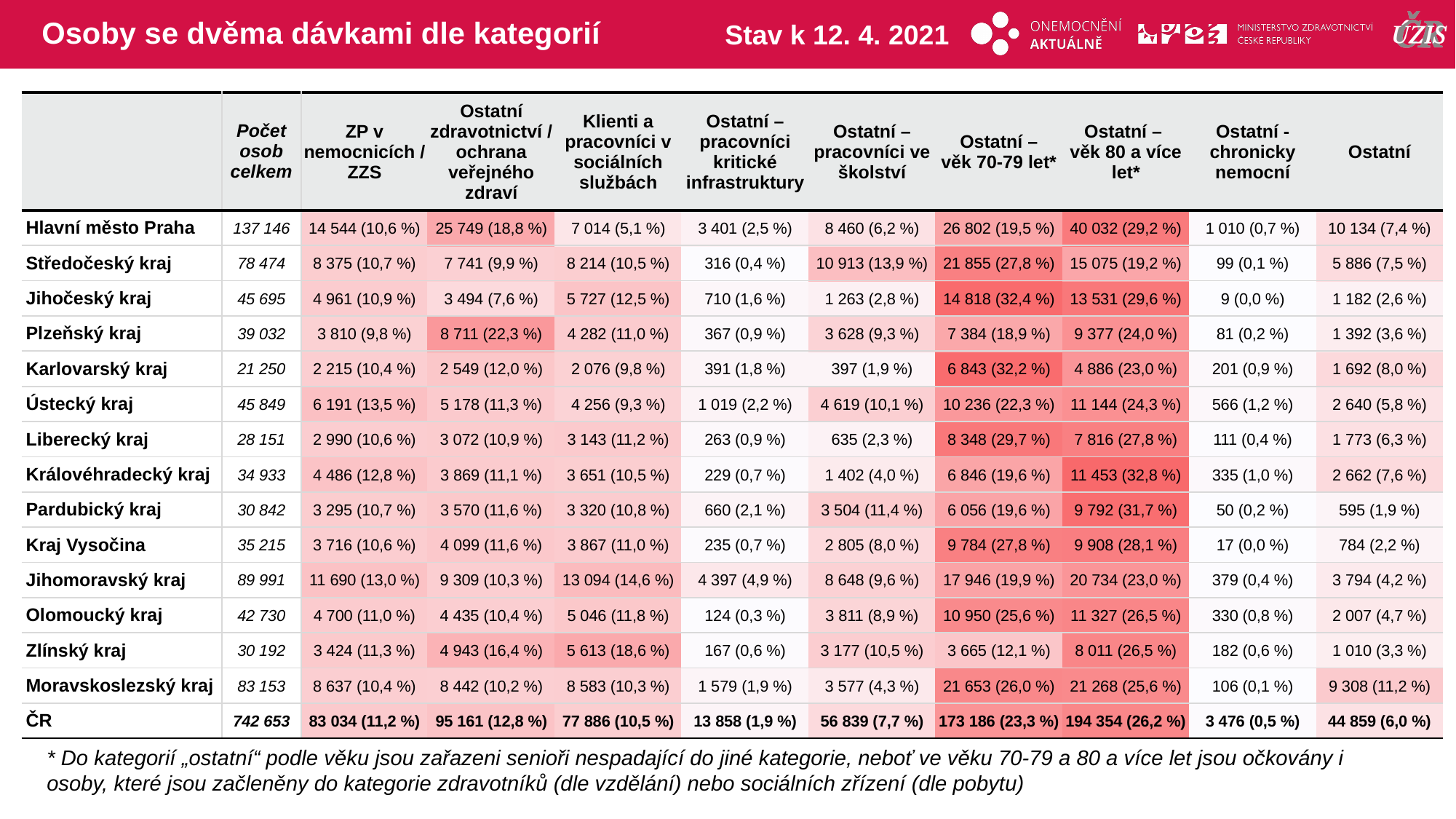

# Osoby se dvěma dávkami dle kategorií
Stav k 12. 4. 2021
|  | Počet osob celkem | ZP v nemocnicích / ZZS | Ostatní zdravotnictví / ochrana veřejného zdraví | Klienti a pracovníci v sociálních službách | Ostatní – pracovníci kritické infrastruktury | Ostatní – pracovníci ve školství | Ostatní – věk 70-79 let\* | Ostatní – věk 80 a více let\* | Ostatní - chronicky nemocní | Ostatní |
| --- | --- | --- | --- | --- | --- | --- | --- | --- | --- | --- |
| Hlavní město Praha | 137 146 | 14 544 (10,6 %) | 25 749 (18,8 %) | 7 014 (5,1 %) | 3 401 (2,5 %) | 8 460 (6,2 %) | 26 802 (19,5 %) | 40 032 (29,2 %) | 1 010 (0,7 %) | 10 134 (7,4 %) |
| Středočeský kraj | 78 474 | 8 375 (10,7 %) | 7 741 (9,9 %) | 8 214 (10,5 %) | 316 (0,4 %) | 10 913 (13,9 %) | 21 855 (27,8 %) | 15 075 (19,2 %) | 99 (0,1 %) | 5 886 (7,5 %) |
| Jihočeský kraj | 45 695 | 4 961 (10,9 %) | 3 494 (7,6 %) | 5 727 (12,5 %) | 710 (1,6 %) | 1 263 (2,8 %) | 14 818 (32,4 %) | 13 531 (29,6 %) | 9 (0,0 %) | 1 182 (2,6 %) |
| Plzeňský kraj | 39 032 | 3 810 (9,8 %) | 8 711 (22,3 %) | 4 282 (11,0 %) | 367 (0,9 %) | 3 628 (9,3 %) | 7 384 (18,9 %) | 9 377 (24,0 %) | 81 (0,2 %) | 1 392 (3,6 %) |
| Karlovarský kraj | 21 250 | 2 215 (10,4 %) | 2 549 (12,0 %) | 2 076 (9,8 %) | 391 (1,8 %) | 397 (1,9 %) | 6 843 (32,2 %) | 4 886 (23,0 %) | 201 (0,9 %) | 1 692 (8,0 %) |
| Ústecký kraj | 45 849 | 6 191 (13,5 %) | 5 178 (11,3 %) | 4 256 (9,3 %) | 1 019 (2,2 %) | 4 619 (10,1 %) | 10 236 (22,3 %) | 11 144 (24,3 %) | 566 (1,2 %) | 2 640 (5,8 %) |
| Liberecký kraj | 28 151 | 2 990 (10,6 %) | 3 072 (10,9 %) | 3 143 (11,2 %) | 263 (0,9 %) | 635 (2,3 %) | 8 348 (29,7 %) | 7 816 (27,8 %) | 111 (0,4 %) | 1 773 (6,3 %) |
| Královéhradecký kraj | 34 933 | 4 486 (12,8 %) | 3 869 (11,1 %) | 3 651 (10,5 %) | 229 (0,7 %) | 1 402 (4,0 %) | 6 846 (19,6 %) | 11 453 (32,8 %) | 335 (1,0 %) | 2 662 (7,6 %) |
| Pardubický kraj | 30 842 | 3 295 (10,7 %) | 3 570 (11,6 %) | 3 320 (10,8 %) | 660 (2,1 %) | 3 504 (11,4 %) | 6 056 (19,6 %) | 9 792 (31,7 %) | 50 (0,2 %) | 595 (1,9 %) |
| Kraj Vysočina | 35 215 | 3 716 (10,6 %) | 4 099 (11,6 %) | 3 867 (11,0 %) | 235 (0,7 %) | 2 805 (8,0 %) | 9 784 (27,8 %) | 9 908 (28,1 %) | 17 (0,0 %) | 784 (2,2 %) |
| Jihomoravský kraj | 89 991 | 11 690 (13,0 %) | 9 309 (10,3 %) | 13 094 (14,6 %) | 4 397 (4,9 %) | 8 648 (9,6 %) | 17 946 (19,9 %) | 20 734 (23,0 %) | 379 (0,4 %) | 3 794 (4,2 %) |
| Olomoucký kraj | 42 730 | 4 700 (11,0 %) | 4 435 (10,4 %) | 5 046 (11,8 %) | 124 (0,3 %) | 3 811 (8,9 %) | 10 950 (25,6 %) | 11 327 (26,5 %) | 330 (0,8 %) | 2 007 (4,7 %) |
| Zlínský kraj | 30 192 | 3 424 (11,3 %) | 4 943 (16,4 %) | 5 613 (18,6 %) | 167 (0,6 %) | 3 177 (10,5 %) | 3 665 (12,1 %) | 8 011 (26,5 %) | 182 (0,6 %) | 1 010 (3,3 %) |
| Moravskoslezský kraj | 83 153 | 8 637 (10,4 %) | 8 442 (10,2 %) | 8 583 (10,3 %) | 1 579 (1,9 %) | 3 577 (4,3 %) | 21 653 (26,0 %) | 21 268 (25,6 %) | 106 (0,1 %) | 9 308 (11,2 %) |
| ČR | 742 653 | 83 034 (11,2 %) | 95 161 (12,8 %) | 77 886 (10,5 %) | 13 858 (1,9 %) | 56 839 (7,7 %) | 173 186 (23,3 %) | 194 354 (26,2 %) | 3 476 (0,5 %) | 44 859 (6,0 %) |
|  |  |  |  |  |  |  |  |  |
| --- | --- | --- | --- | --- | --- | --- | --- | --- |
|  |  |  |  |  |  |  |  |  |
|  |  |  |  |  |  |  |  |  |
|  |  |  |  |  |  |  |  |  |
|  |  |  |  |  |  |  |  |  |
|  |  |  |  |  |  |  |  |  |
|  |  |  |  |  |  |  |  |  |
|  |  |  |  |  |  |  |  |  |
|  |  |  |  |  |  |  |  |  |
|  |  |  |  |  |  |  |  |  |
|  |  |  |  |  |  |  |  |  |
|  |  |  |  |  |  |  |  |  |
|  |  |  |  |  |  |  |  |  |
|  |  |  |  |  |  |  |  |  |
|  |  |  |  |  |  |  |  |  |
* Do kategorií „ostatní“ podle věku jsou zařazeni senioři nespadající do jiné kategorie, neboť ve věku 70-79 a 80 a více let jsou očkovány i osoby, které jsou začleněny do kategorie zdravotníků (dle vzdělání) nebo sociálních zřízení (dle pobytu)